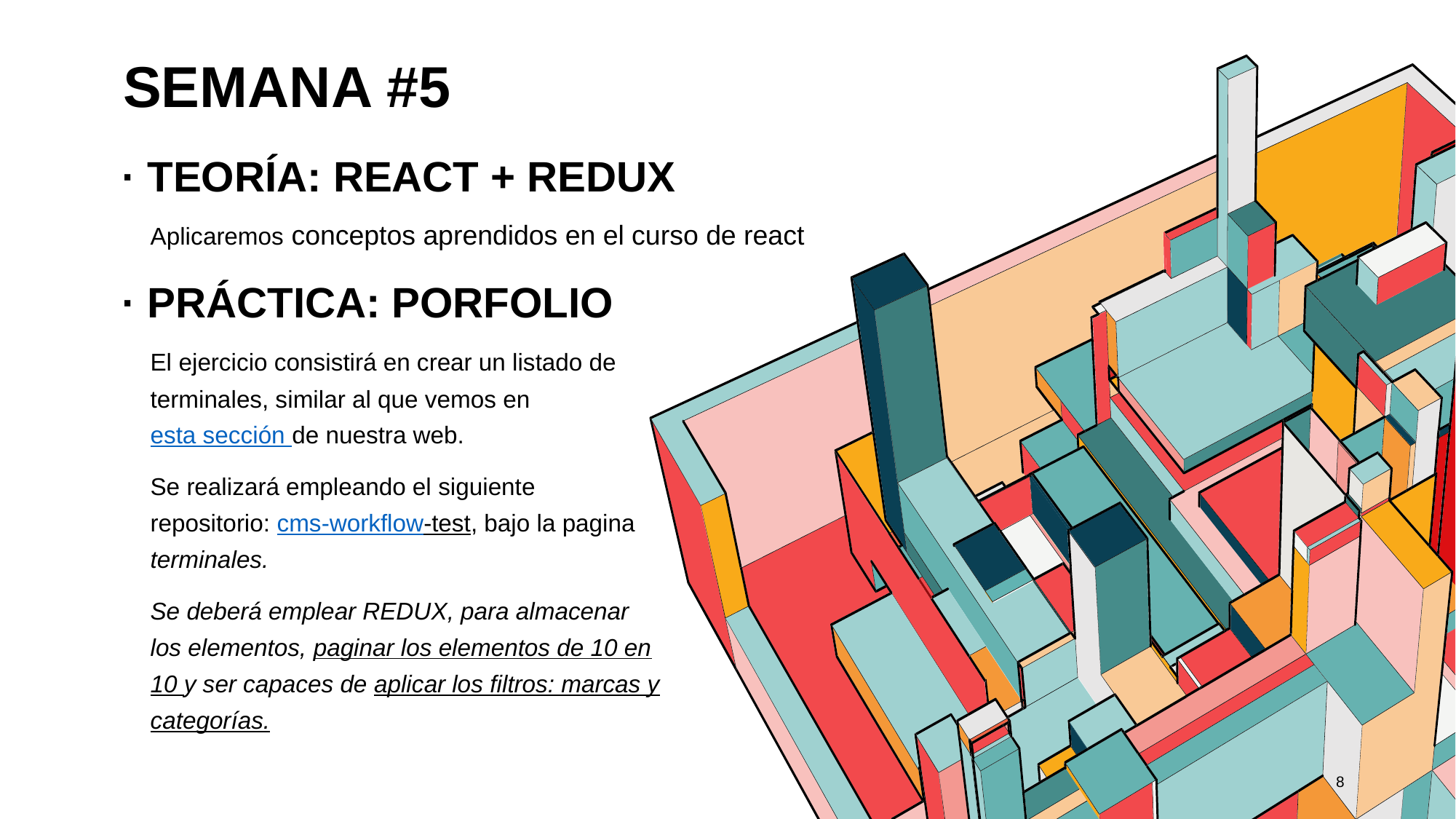

# Semana #5
· Teoría: react + redux
Aplicaremos conceptos aprendidos en el curso de react
· práctica: porfolio
El ejercicio consistirá en crear un listado de terminales, similar al que vemos en esta sección de nuestra web.
Se realizará empleando el siguiente repositorio: cms-workflow-test, bajo la pagina terminales.
Se deberá emplear REDUX, para almacenar los elementos, paginar los elementos de 10 en 10 y ser capaces de aplicar los filtros: marcas y categorías.

8